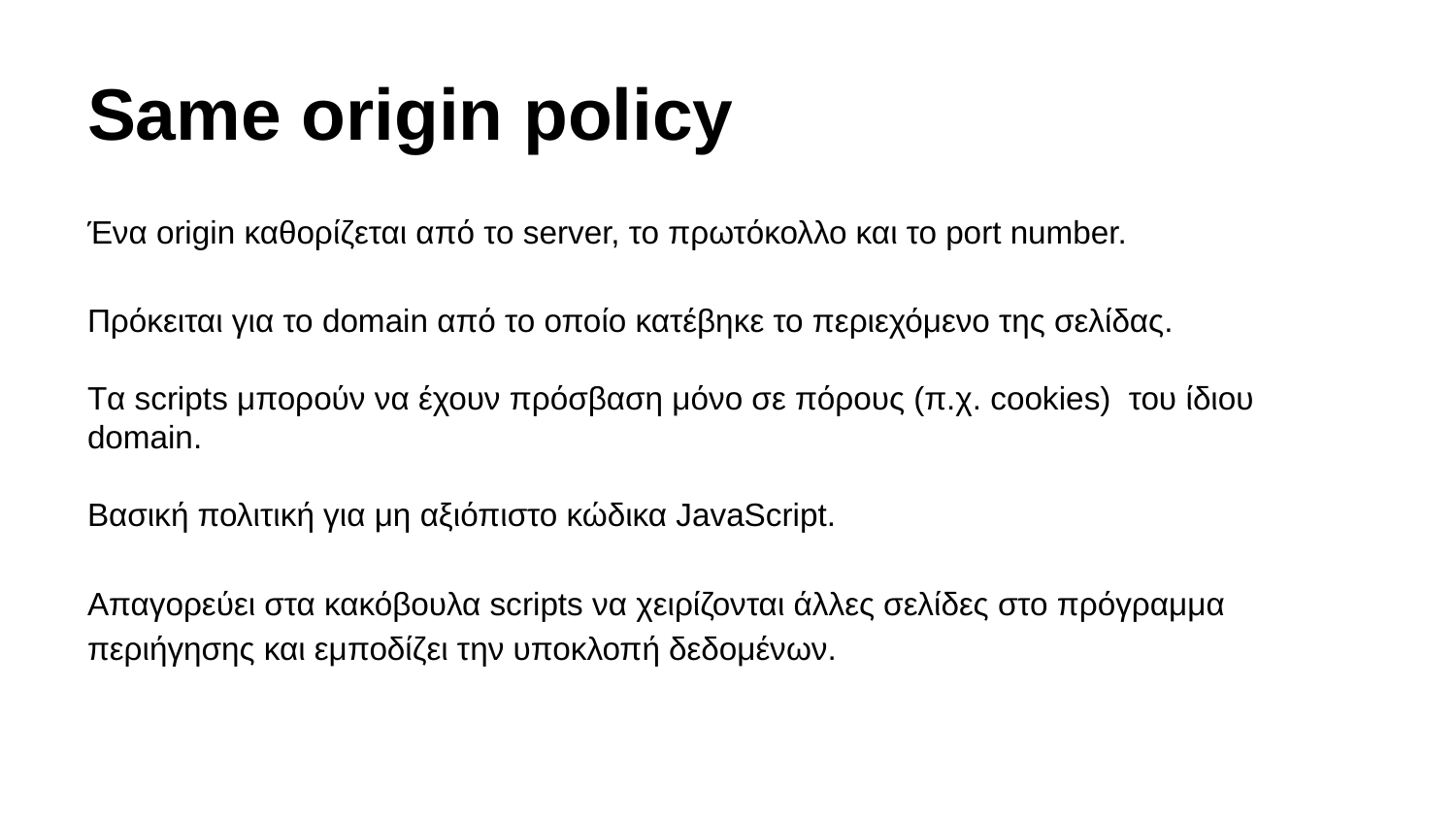

# Same origin policy
Ένα origin καθορίζεται από το server, το πρωτόκολλο και το port number.

Πρόκειται για το domain από το οποίο κατέβηκε το περιεχόμενο της σελίδας.

Tα scripts μπορούν να έχουν πρόσβαση μόνο σε πόρους (π.χ. cookies)  του ίδιου domain.

Βασική πολιτική για μη αξιόπιστο κώδικα JavaScript.

Απαγορεύει στα κακόβουλα scripts να χειρίζονται άλλες σελίδες στο πρόγραμμα περιήγησης και εμποδίζει την υποκλοπή δεδομένων.